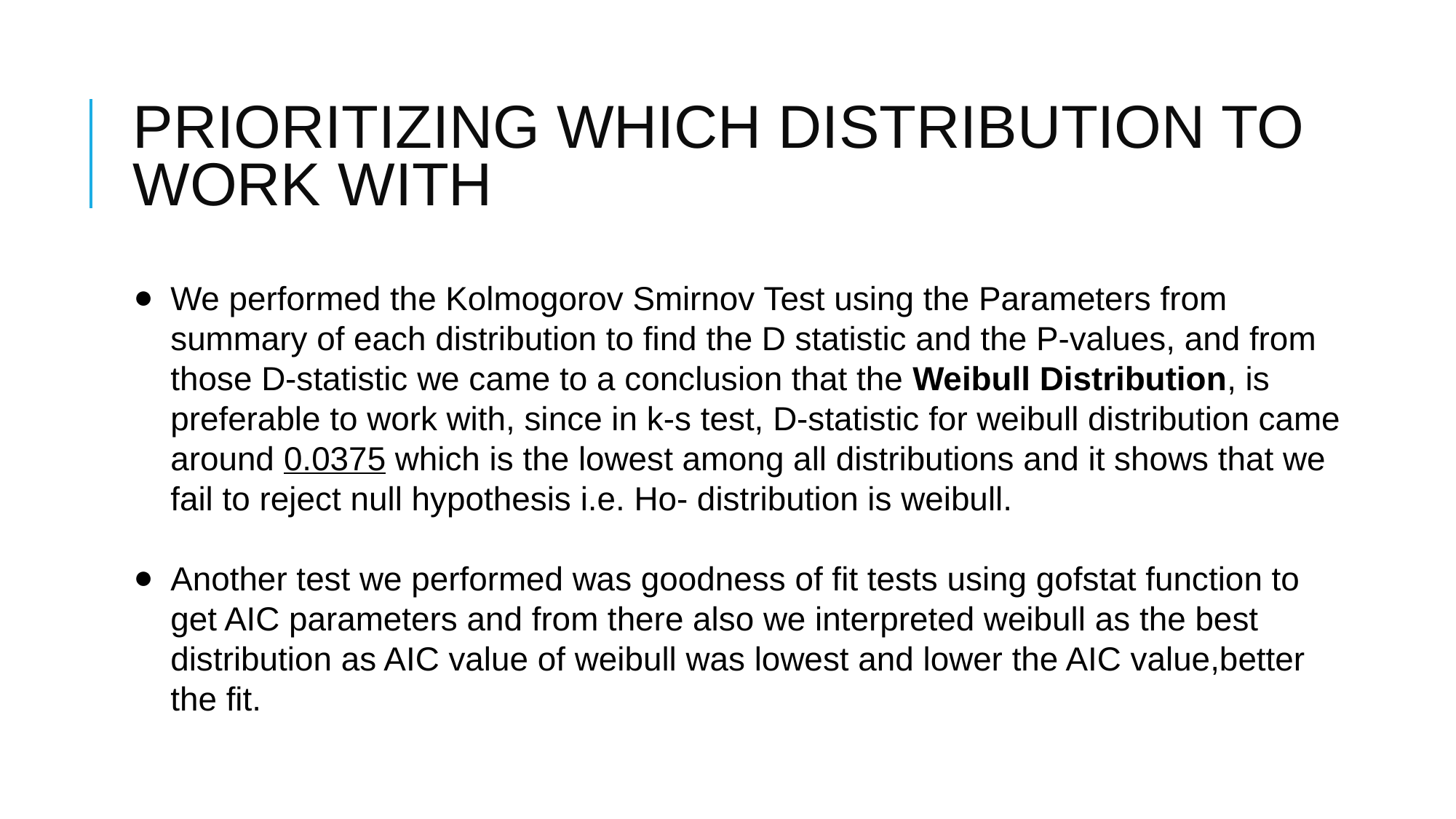

# PRIORITIZING WHICH DISTRIBUTION TO WORK WITH
We performed the Kolmogorov Smirnov Test using the Parameters from summary of each distribution to find the D statistic and the P-values, and from those D-statistic we came to a conclusion that the Weibull Distribution, is preferable to work with, since in k-s test, D-statistic for weibull distribution came around 0.0375 which is the lowest among all distributions and it shows that we fail to reject null hypothesis i.e. Ho- distribution is weibull.

Another test we performed was goodness of fit tests using gofstat function to get AIC parameters and from there also we interpreted weibull as the best distribution as AIC value of weibull was lowest and lower the AIC value,better the fit.